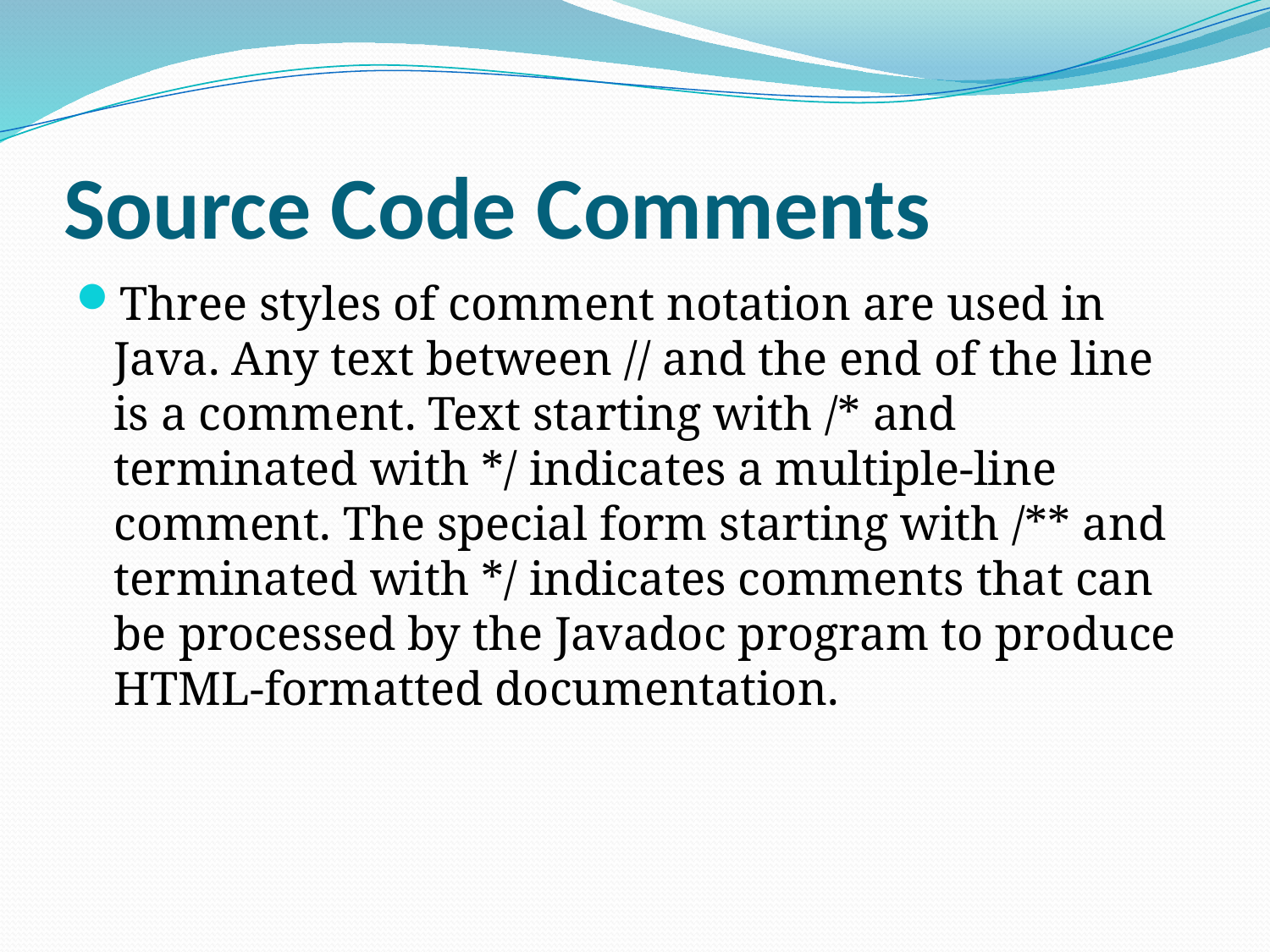

# Source Code Comments
Three styles of comment notation are used in Java. Any text between // and the end of the line is a comment. Text starting with /* and terminated with */ indicates a multiple-line comment. The special form starting with /** and terminated with */ indicates comments that can be processed by the Javadoc program to produce HTML-formatted documentation.